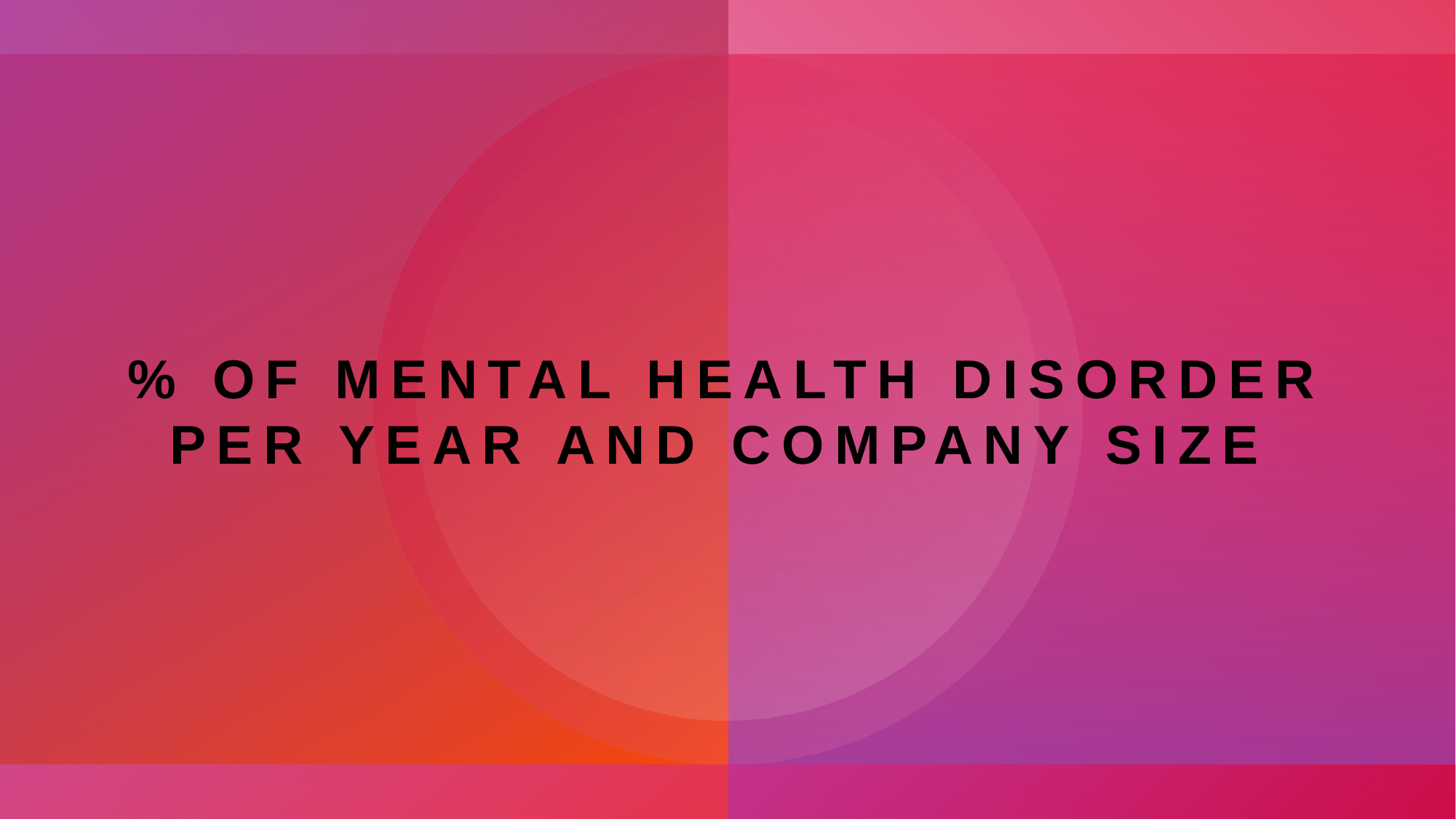

# % of Mental HEALTH disorder PER YEAR AND COMPANY size